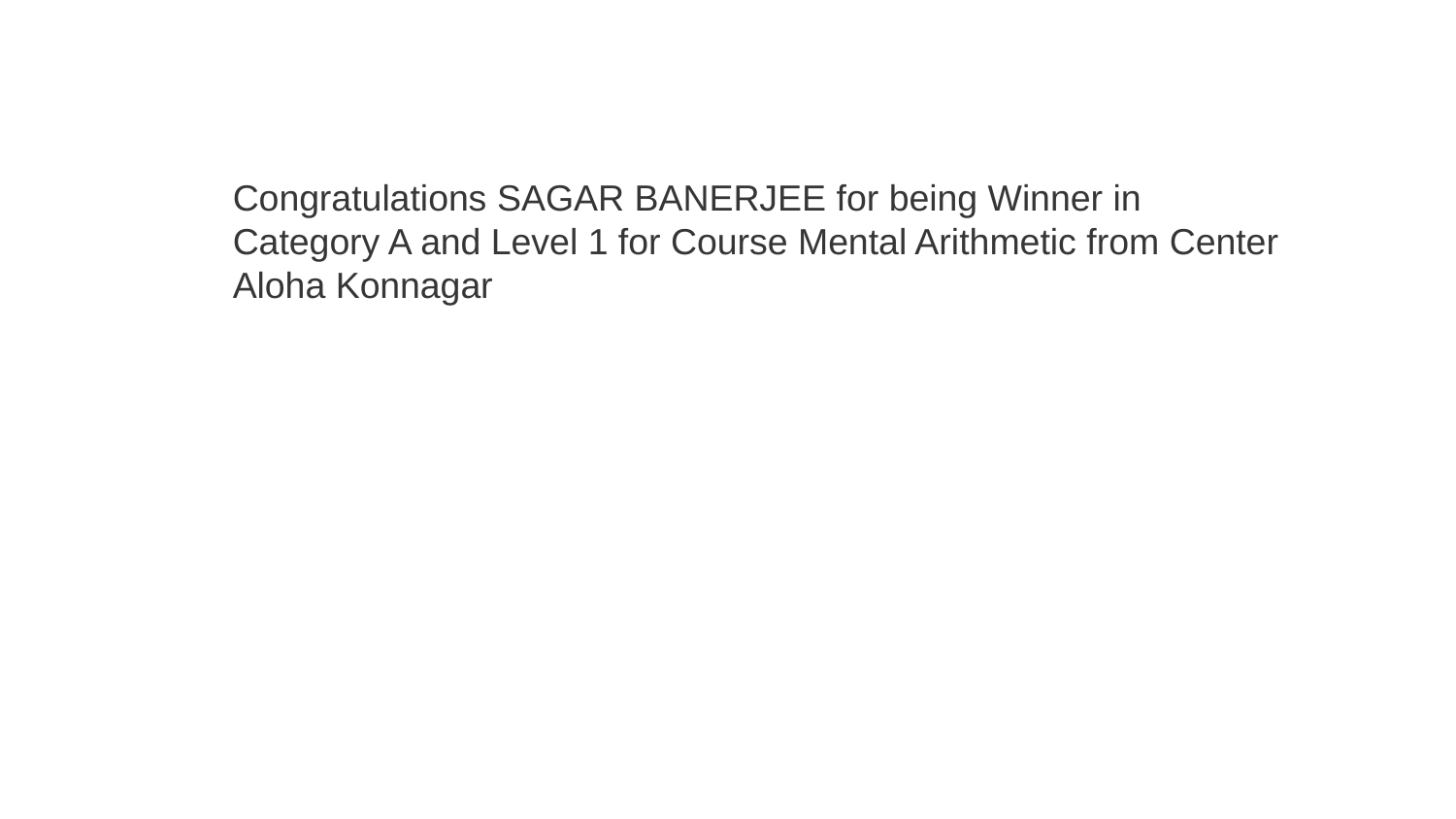

Congratulations SAGAR BANERJEE for being Winner in Category A and Level 1 for Course Mental Arithmetic from Center Aloha Konnagar